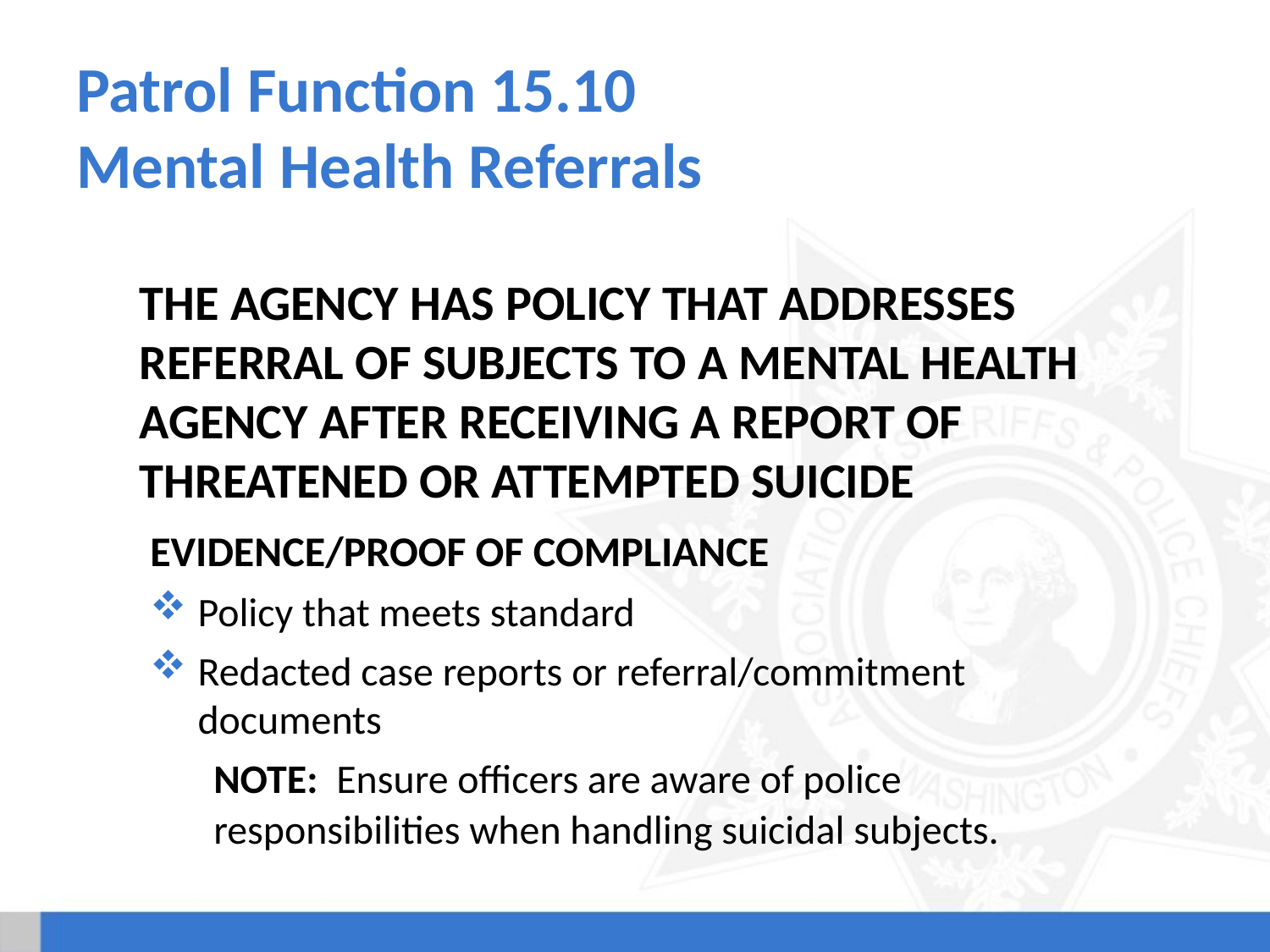

# Patrol Function 15.10 Mental Health Referrals
The agency has policy that addresses referral of subjects to a mental health agency after receiving a report of threatened or attempted suicide
Evidence/Proof of Compliance
Policy that meets standard
Redacted case reports or referral/commitment documents
NOTE:  Ensure officers are aware of police responsibilities when handling suicidal subjects.